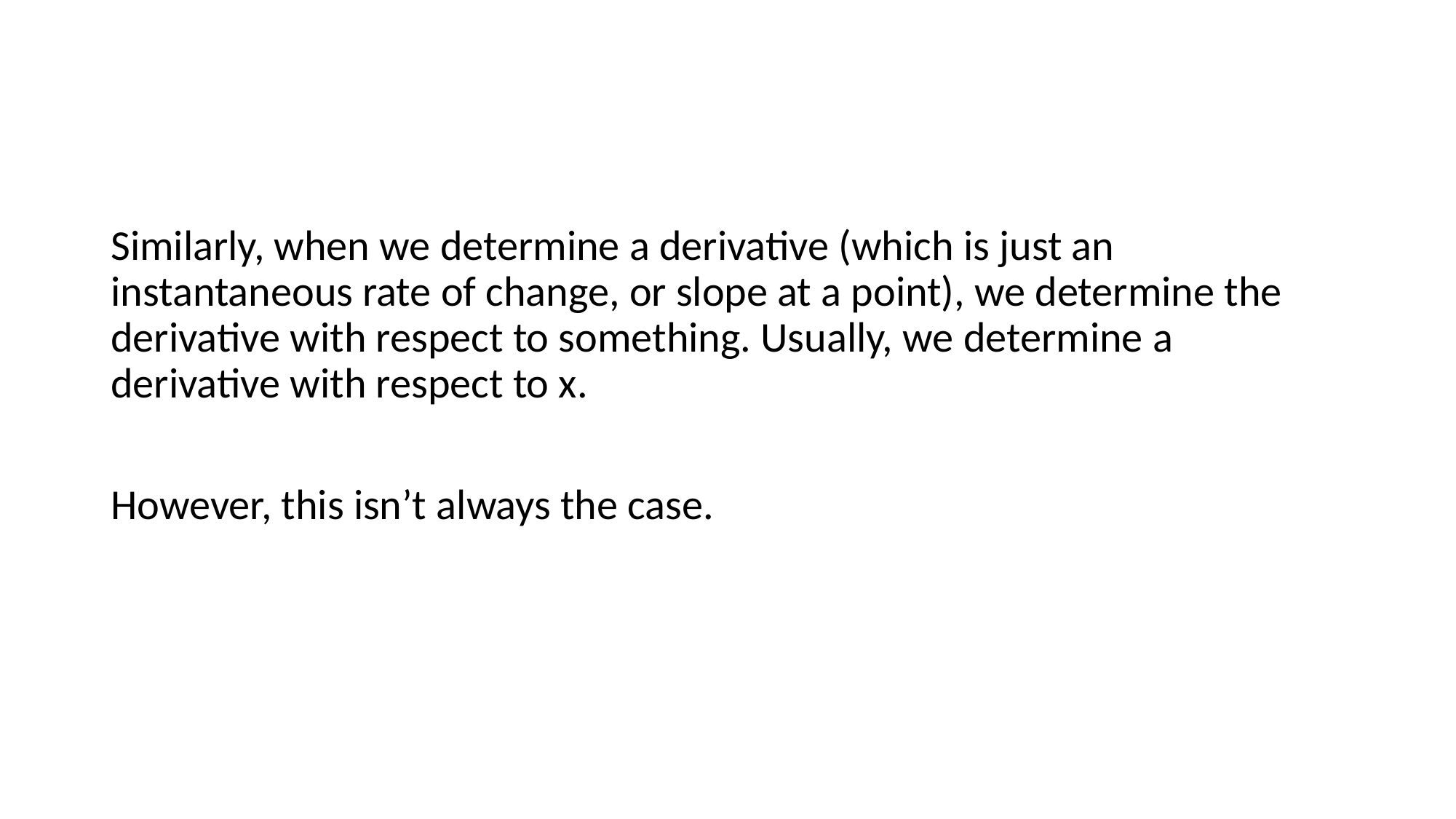

#
Similarly, when we determine a derivative (which is just an instantaneous rate of change, or slope at a point), we determine the derivative with respect to something. Usually, we determine a derivative with respect to x.

However, this isn’t always the case.